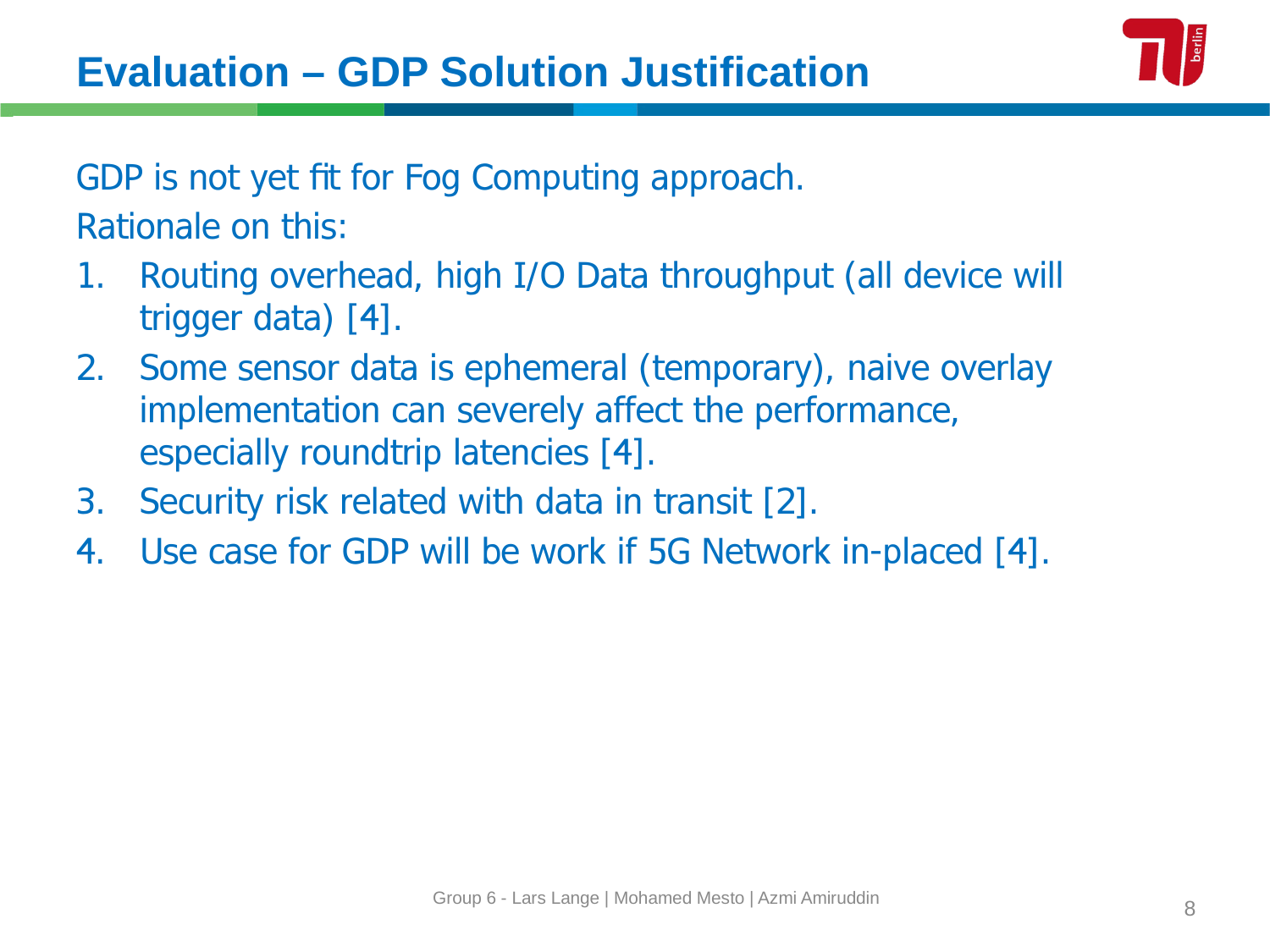

# Evaluation – GDP Solution Justification
GDP is not yet fit for Fog Computing approach.
Rationale on this:
Routing overhead, high I/O Data throughput (all device will trigger data) [4].
Some sensor data is ephemeral (temporary), naive overlay implementation can severely affect the performance, especially roundtrip latencies [4].
Security risk related with data in transit [2].
Use case for GDP will be work if 5G Network in-placed [4].

Group 6 - Lars Lange | Mohamed Mesto | Azmi Amiruddin